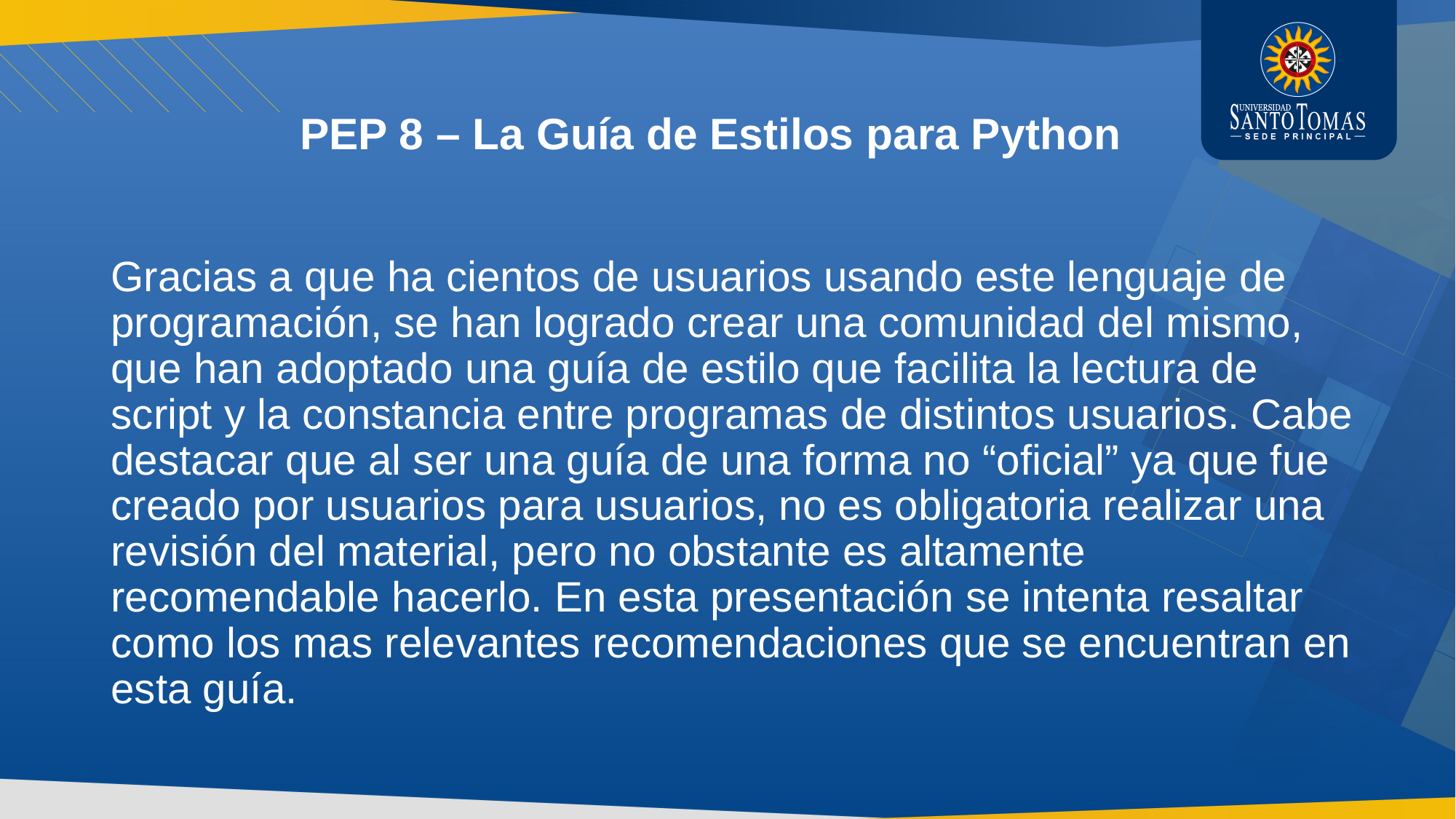

# PEP 8 – La Guía de Estilos para Python
Gracias a que ha cientos de usuarios usando este lenguaje de programación, se han logrado crear una comunidad del mismo, que han adoptado una guía de estilo que facilita la lectura de script y la constancia entre programas de distintos usuarios. Cabe destacar que al ser una guía de una forma no “oficial” ya que fue creado por usuarios para usuarios, no es obligatoria realizar una revisión del material, pero no obstante es altamente recomendable hacerlo. En esta presentación se intenta resaltar como los mas relevantes recomendaciones que se encuentran en esta guía.